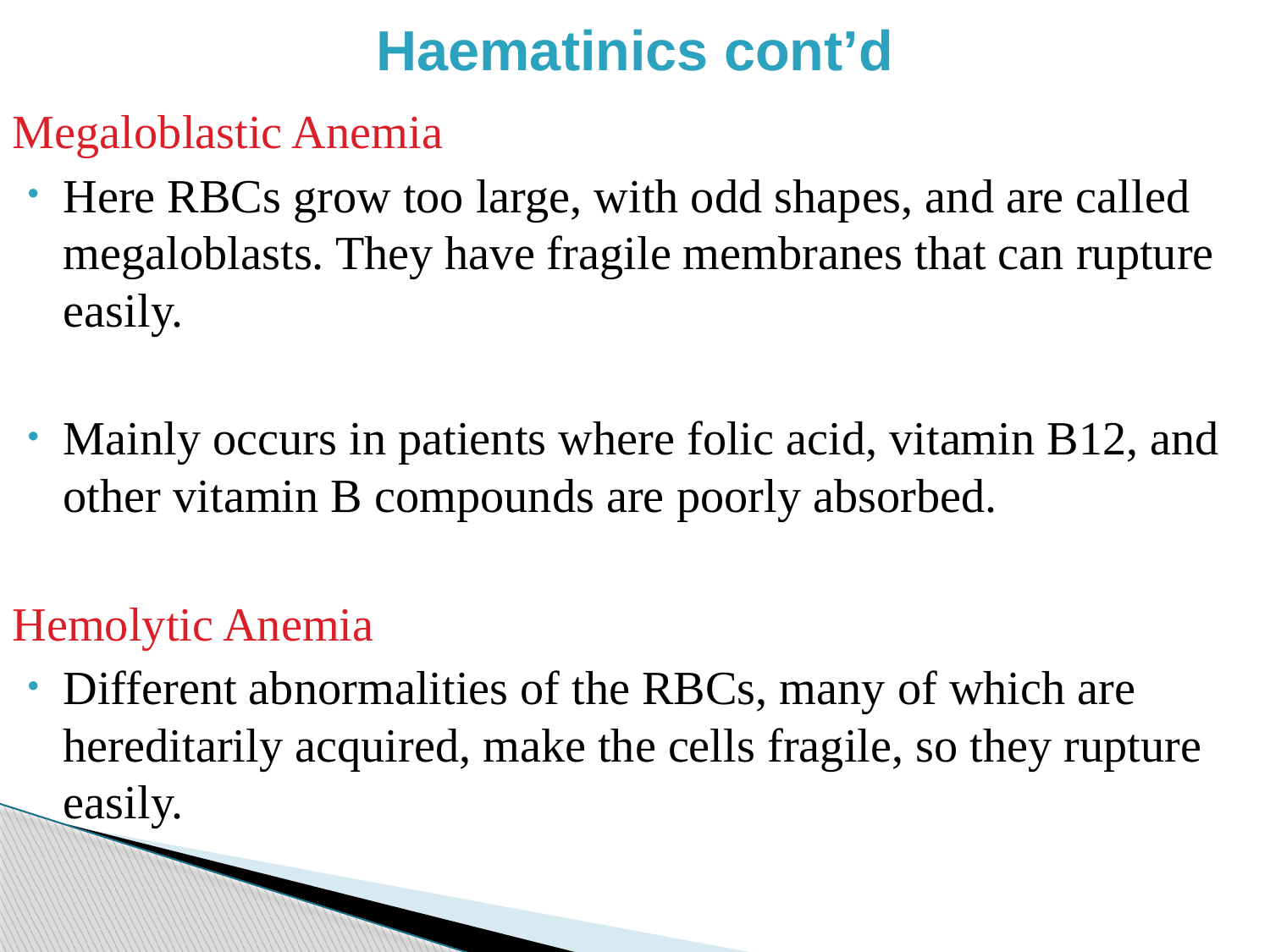

# Haematinics cont’d
Megaloblastic Anemia
Here RBCs grow too large, with odd shapes, and are called megaloblasts. They have fragile membranes that can rupture easily.

Mainly occurs in patients where folic acid, vitamin B12, and other vitamin B compounds are poorly absorbed.

Hemolytic Anemia
Different abnormalities of the RBCs, many of which are hereditarily acquired, make the cells fragile, so they rupture easily.